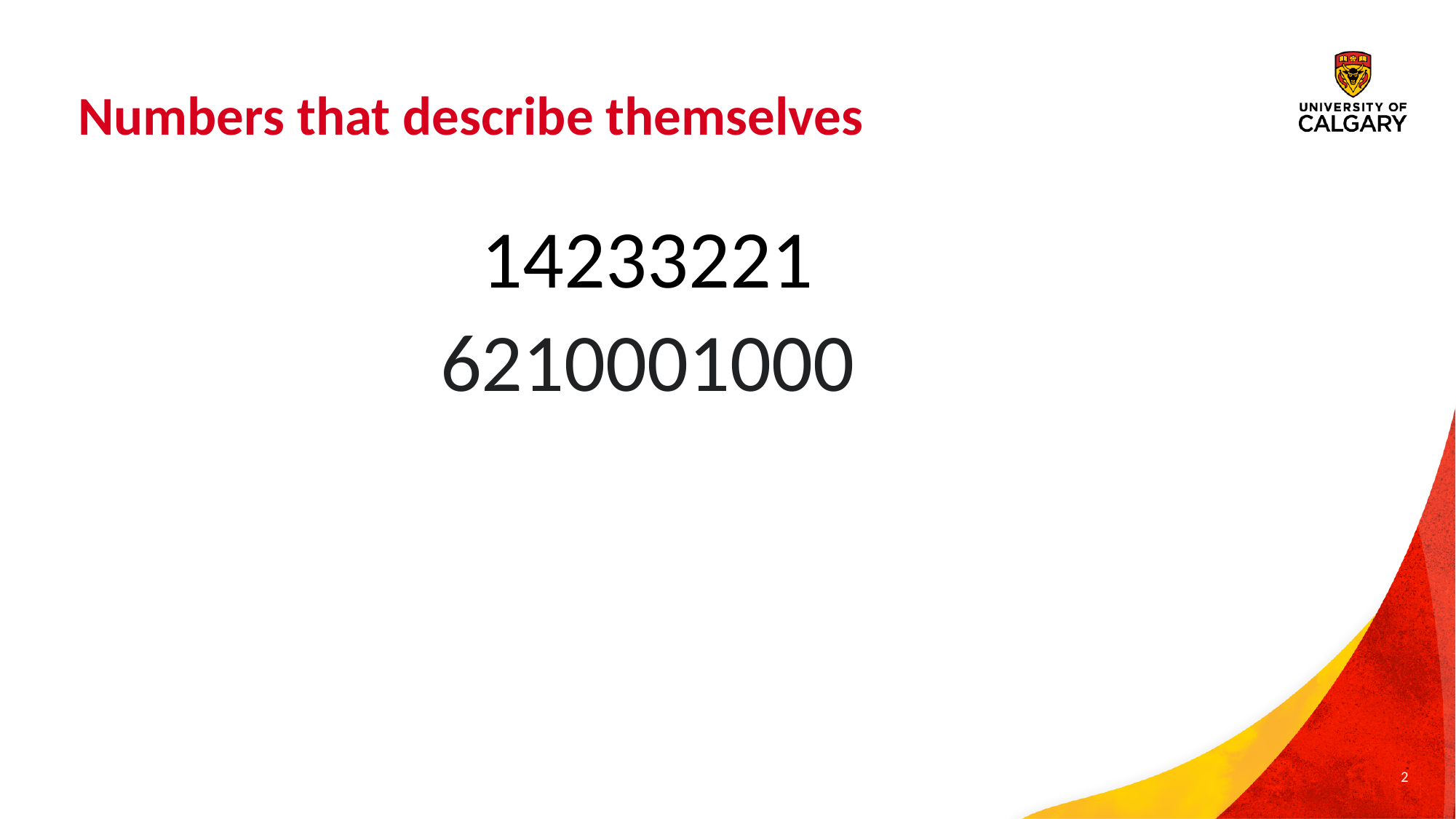

# Numbers that describe themselves
14233221
6210001000

2